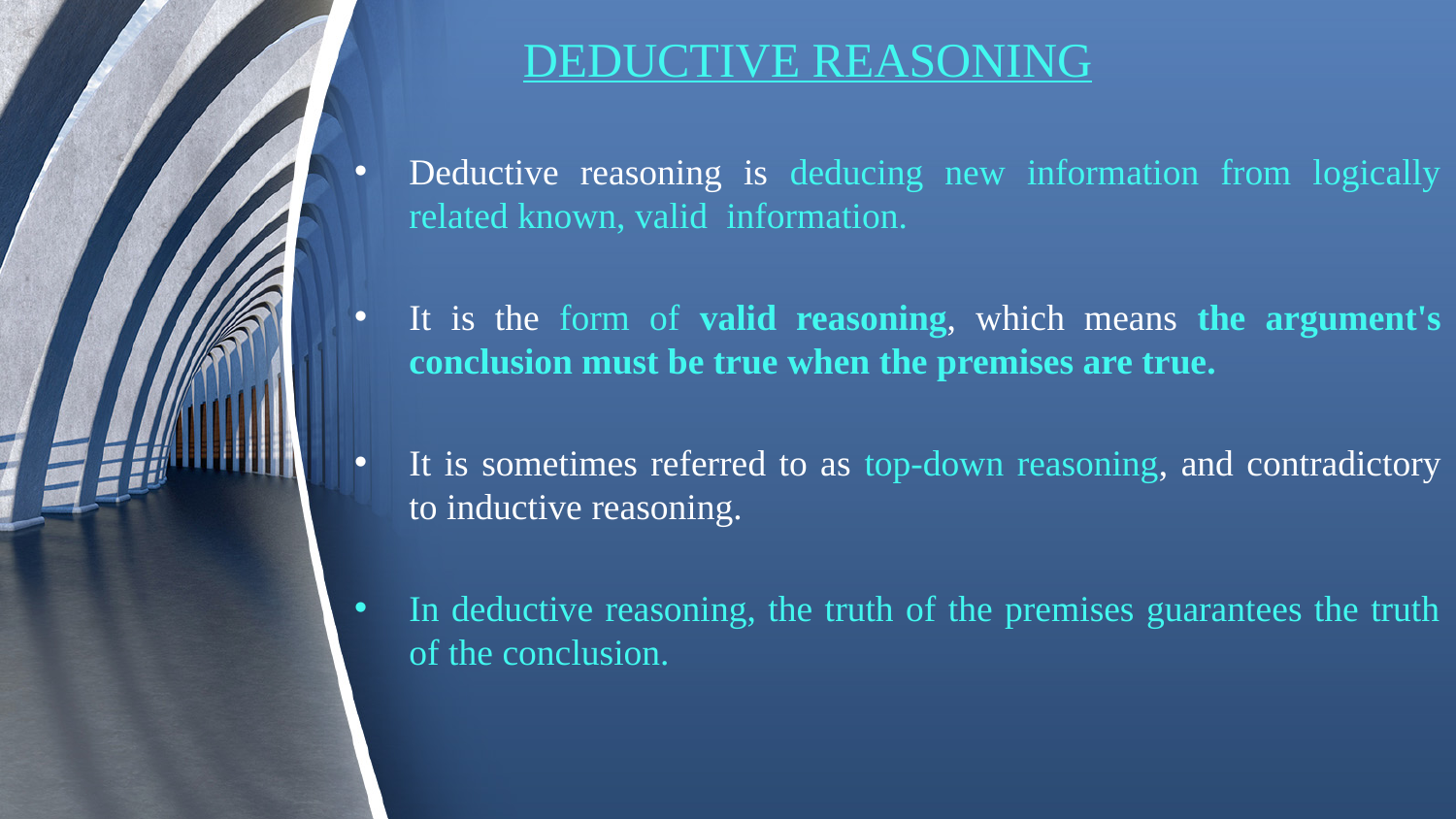

# DEDUCTIVE REASONING
Deductive reasoning is deducing new information from logically related known, valid  information.

It is the form of valid reasoning, which means the argument's conclusion must be true when the premises are true.

It is sometimes referred to as top-down reasoning, and contradictory to inductive reasoning.

In deductive reasoning, the truth of the premises guarantees the truth of the conclusion.